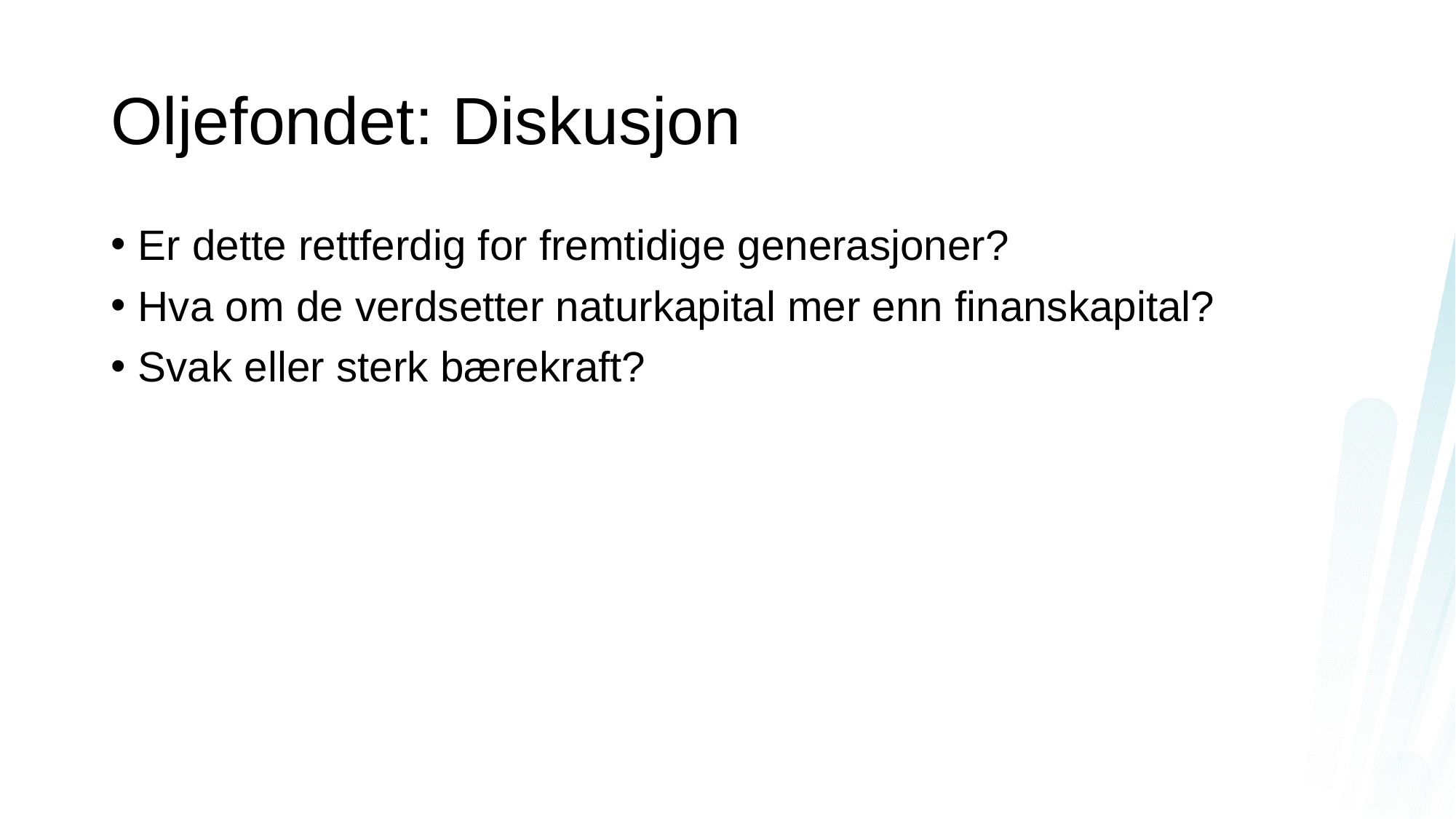

# Oljefondet: Diskusjon
Er dette rettferdig for fremtidige generasjoner?
Hva om de verdsetter naturkapital mer enn finanskapital?
Svak eller sterk bærekraft?